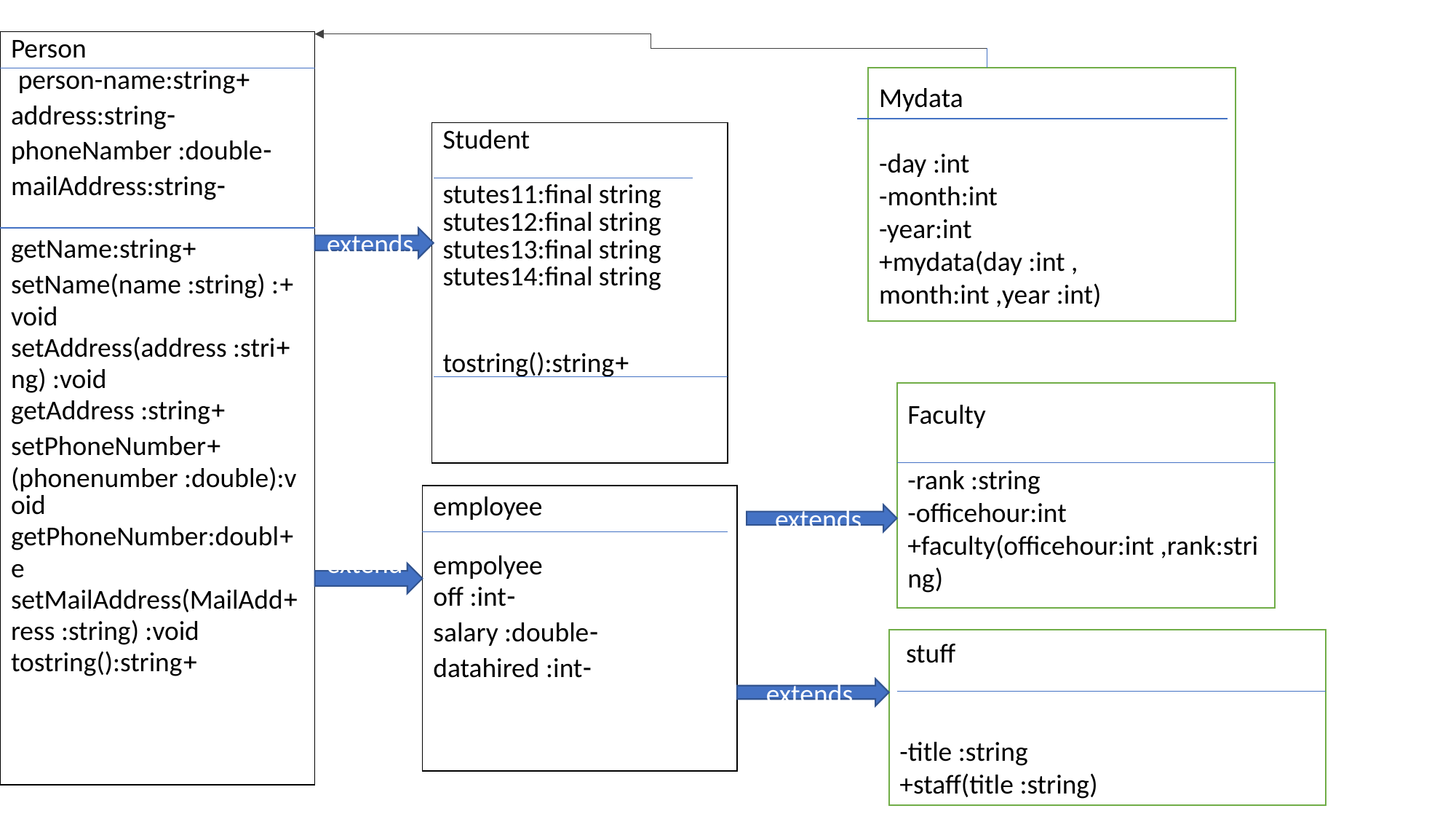

| Person +person-name:string -address:string -phoneNamber :double -mailAddress:string +getName:string +setName(name :string) :void +setAddress(address :string) :void +getAddress :string +setPhoneNumber (phonenumber :double):void +getPhoneNumber:double +setMailAddress(MailAddress :string) :void +tostring():string |
| --- |
Mydata

-day :int
-month:int
-year:int
+mydata(day :int , month:int ,year :int)
| Student stutes11:final string stutes12:final string stutes13:final string stutes14:final string +tostring():string |
| --- |
extends
Faculty

-rank :string
-officehour:int
+faculty(officehour:int ,rank:string)
| employee empolyee -off :int -salary :double -datahired :int |
| --- |
extends
extends
 stuff

-title :string
+staff(title :string)
extends